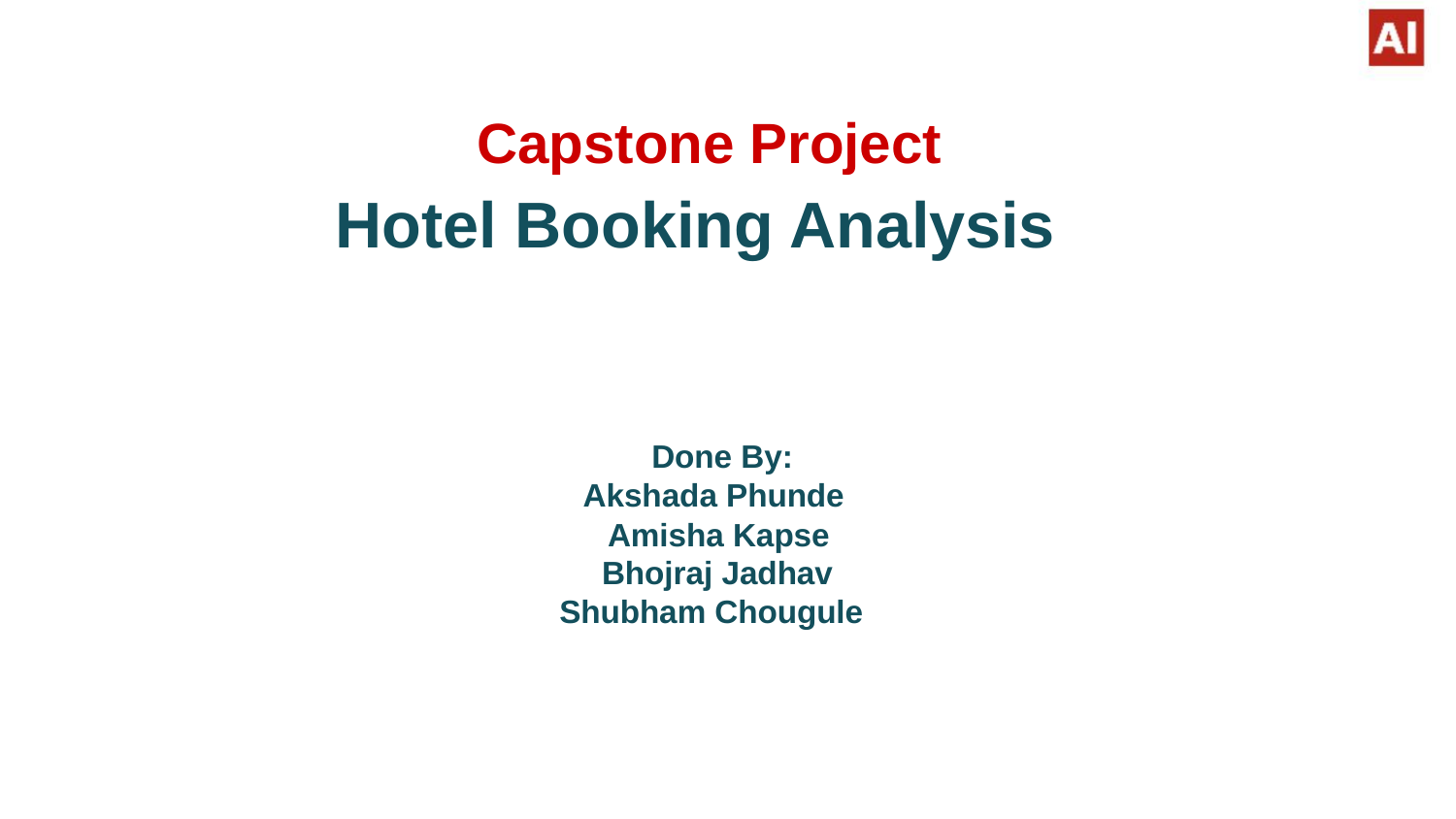

Capstone Project
Hotel Booking Analysis
Done By:
Akshada Phunde
Amisha Kapse
Bhojraj Jadhav
Shubham Chougule